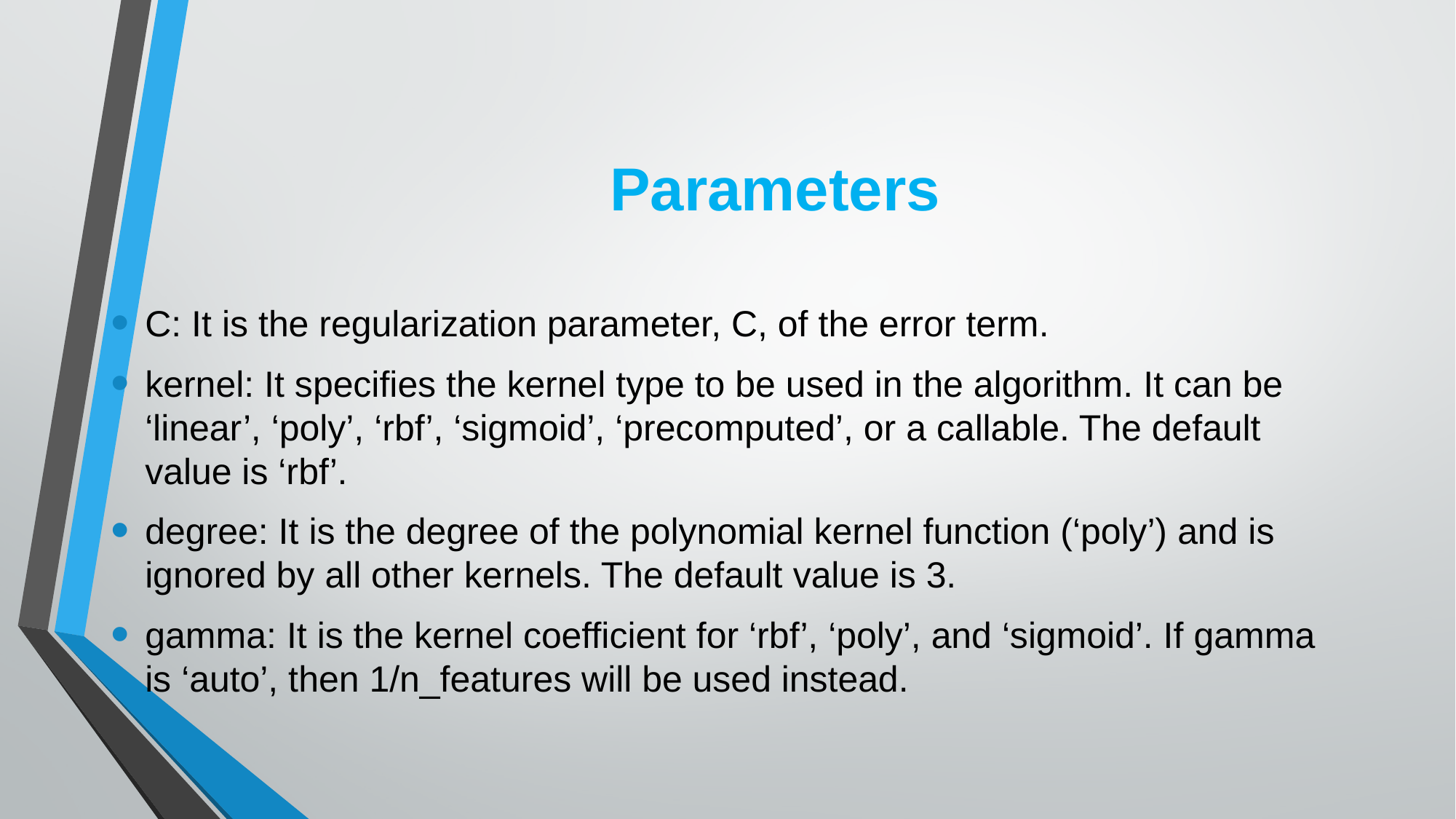

# Parameters

C: It is the regularization parameter, C, of the error term.
kernel: It specifies the kernel type to be used in the algorithm. It can be ‘linear’, ‘poly’, ‘rbf’, ‘sigmoid’, ‘precomputed’, or a callable. The default value is ‘rbf’.
degree: It is the degree of the polynomial kernel function (‘poly’) and is ignored by all other kernels. The default value is 3.
gamma: It is the kernel coefficient for ‘rbf’, ‘poly’, and ‘sigmoid’. If gamma is ‘auto’, then 1/n_features will be used instead.